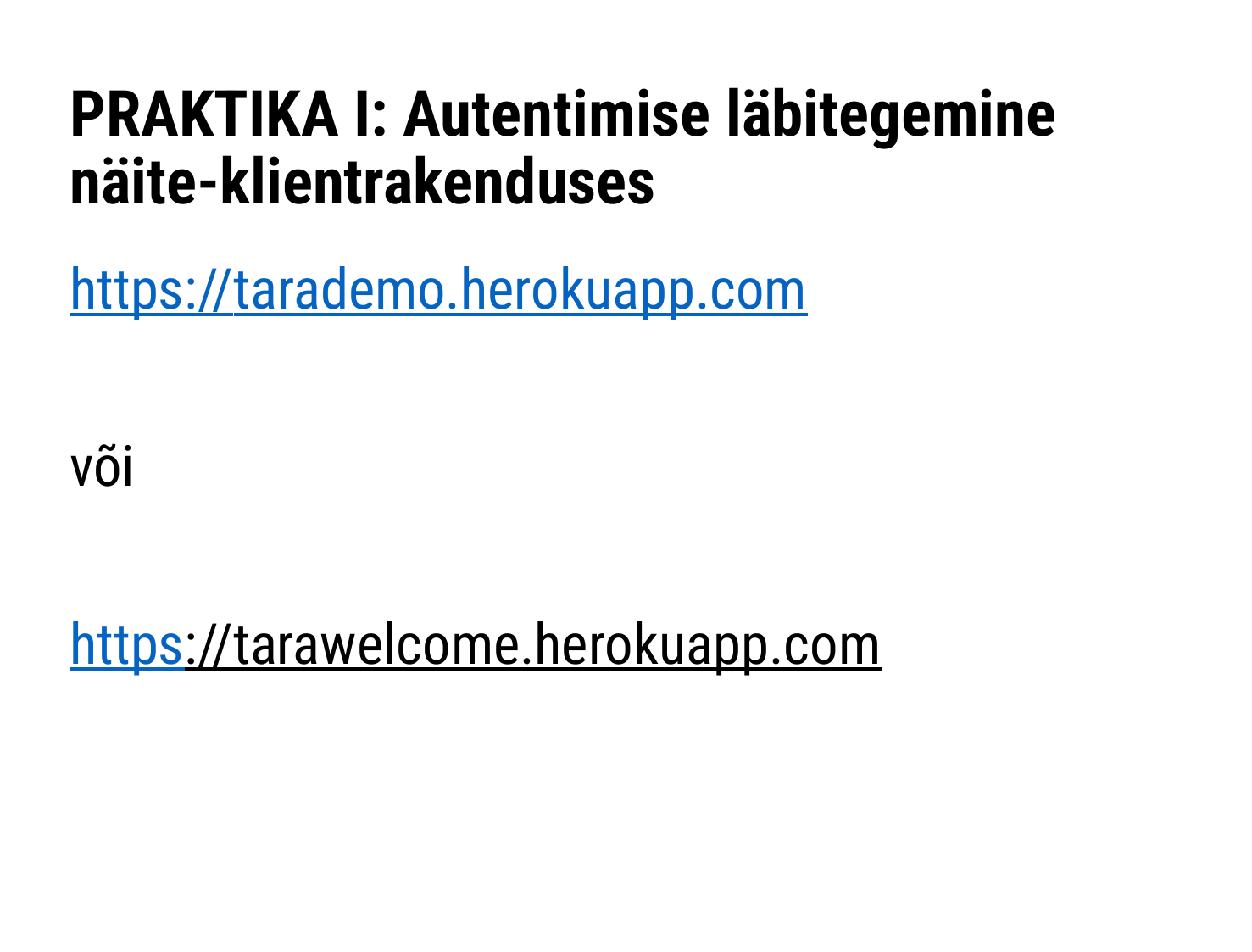

# PRAKTIKA I: Autentimise läbitegemine näite-klientrakenduses
https://tarademo.herokuapp.com

või

https://tarawelcome.herokuapp.com